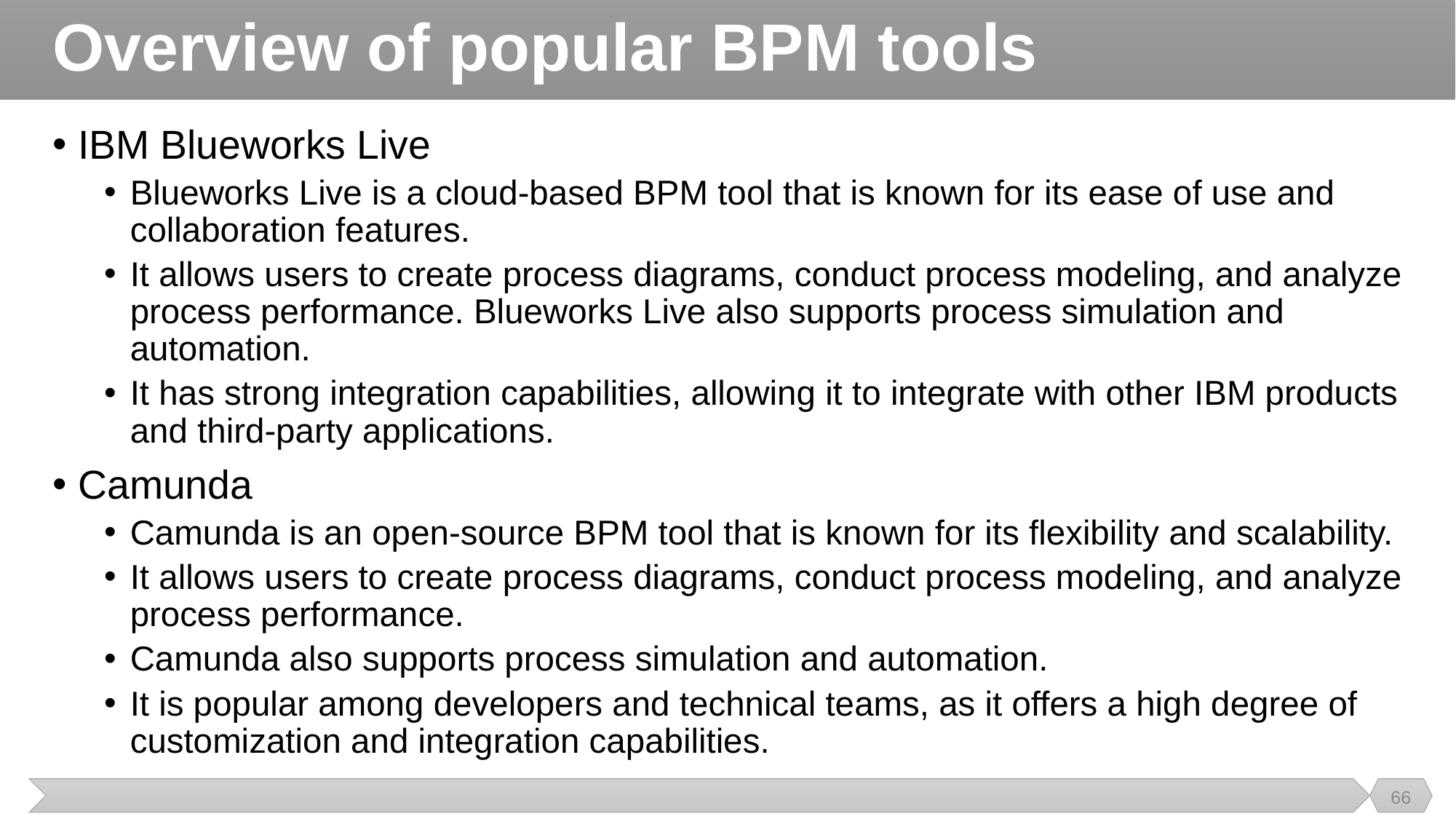

# Overview of popular BPM tools
IBM Blueworks Live
Blueworks Live is a cloud-based BPM tool that is known for its ease of use and collaboration features.
It allows users to create process diagrams, conduct process modeling, and analyze process performance. Blueworks Live also supports process simulation and automation.
It has strong integration capabilities, allowing it to integrate with other IBM products and third-party applications.
Camunda
Camunda is an open-source BPM tool that is known for its flexibility and scalability.
It allows users to create process diagrams, conduct process modeling, and analyze process performance.
Camunda also supports process simulation and automation.
It is popular among developers and technical teams, as it offers a high degree of customization and integration capabilities.
66